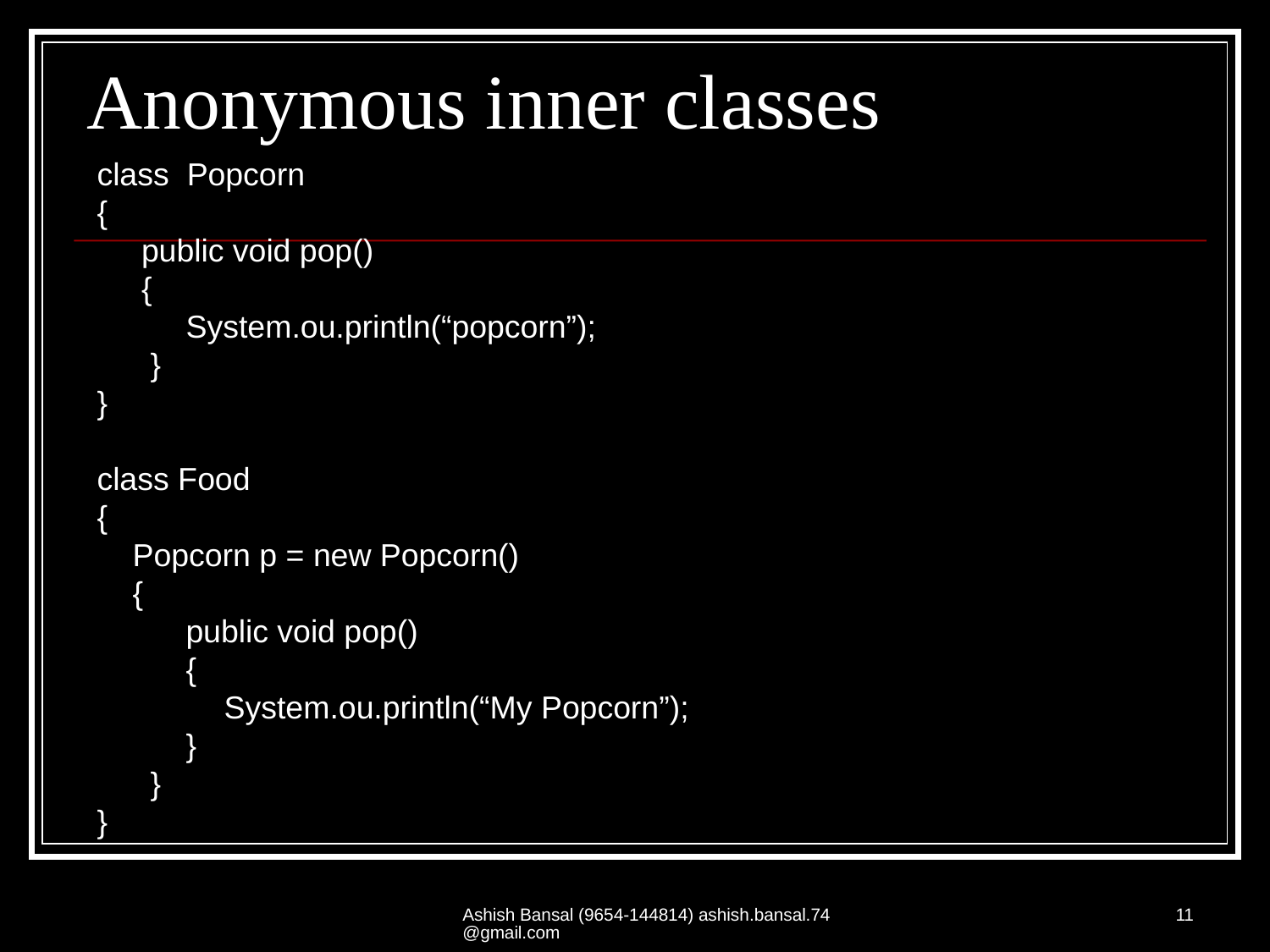

# Anonymous inner classes
class  Popcorn
{
     public void pop()
     {
          System.ou.println(“popcorn”);
      }
}

class Food
{
    Popcorn p = new Popcorn()
    {
          public void pop()
          {
          	System.ou.println(“My Popcorn”);
          }
      }
}
Ashish Bansal (9654-144814) ashish.bansal.74@gmail.com
11